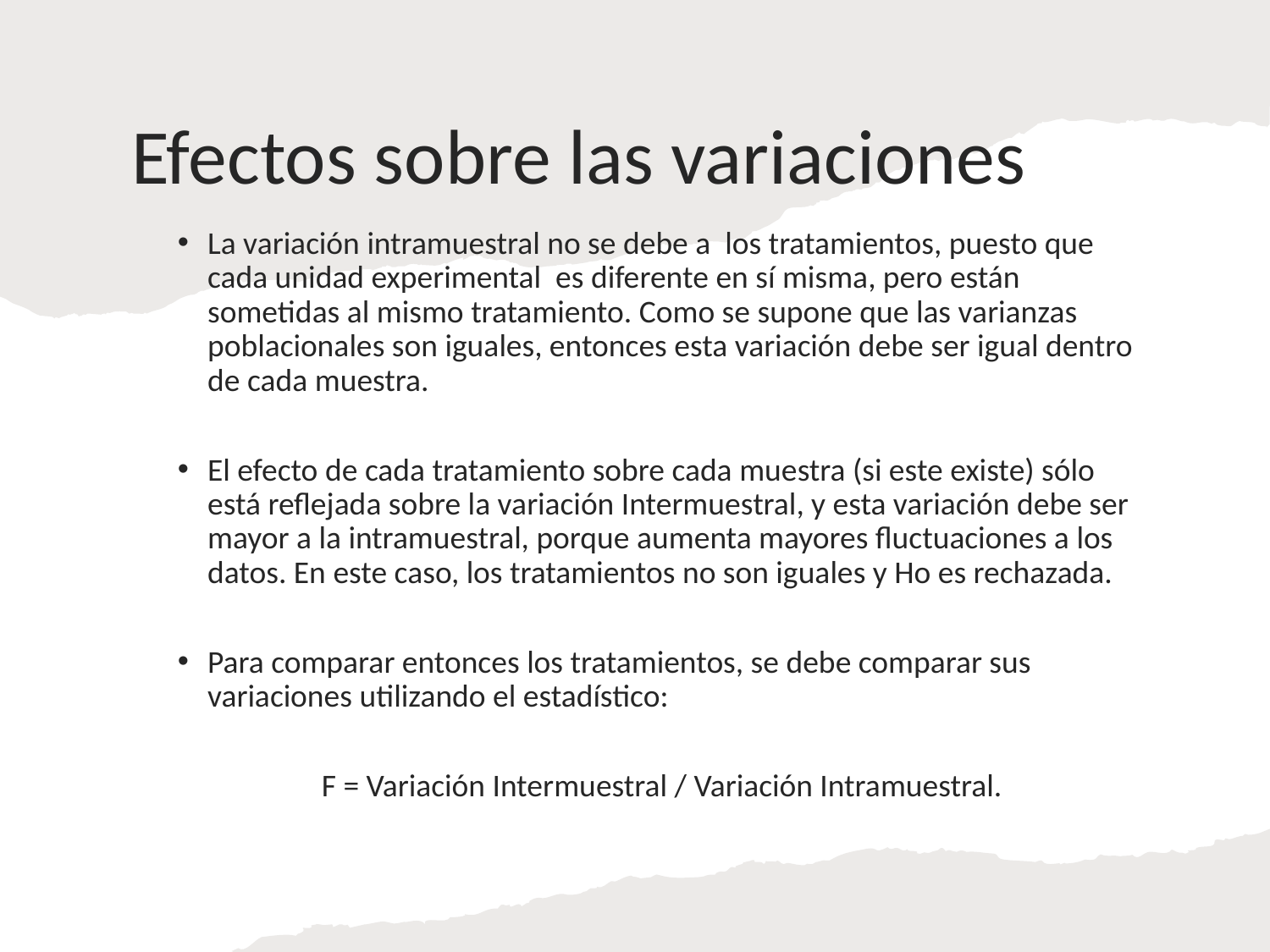

# Efectos sobre las variaciones
La variación intramuestral no se debe a  los tratamientos, puesto que cada unidad experimental  es diferente en sí misma, pero están sometidas al mismo tratamiento. Como se supone que las varianzas poblacionales son iguales, entonces esta variación debe ser igual dentro de cada muestra.

El efecto de cada tratamiento sobre cada muestra (si este existe) sólo está reflejada sobre la variación Intermuestral, y esta variación debe ser mayor a la intramuestral, porque aumenta mayores fluctuaciones a los datos. En este caso, los tratamientos no son iguales y Ho es rechazada.

Para comparar entonces los tratamientos, se debe comparar sus variaciones utilizando el estadístico:

F = Variación Intermuestral / Variación Intramuestral.